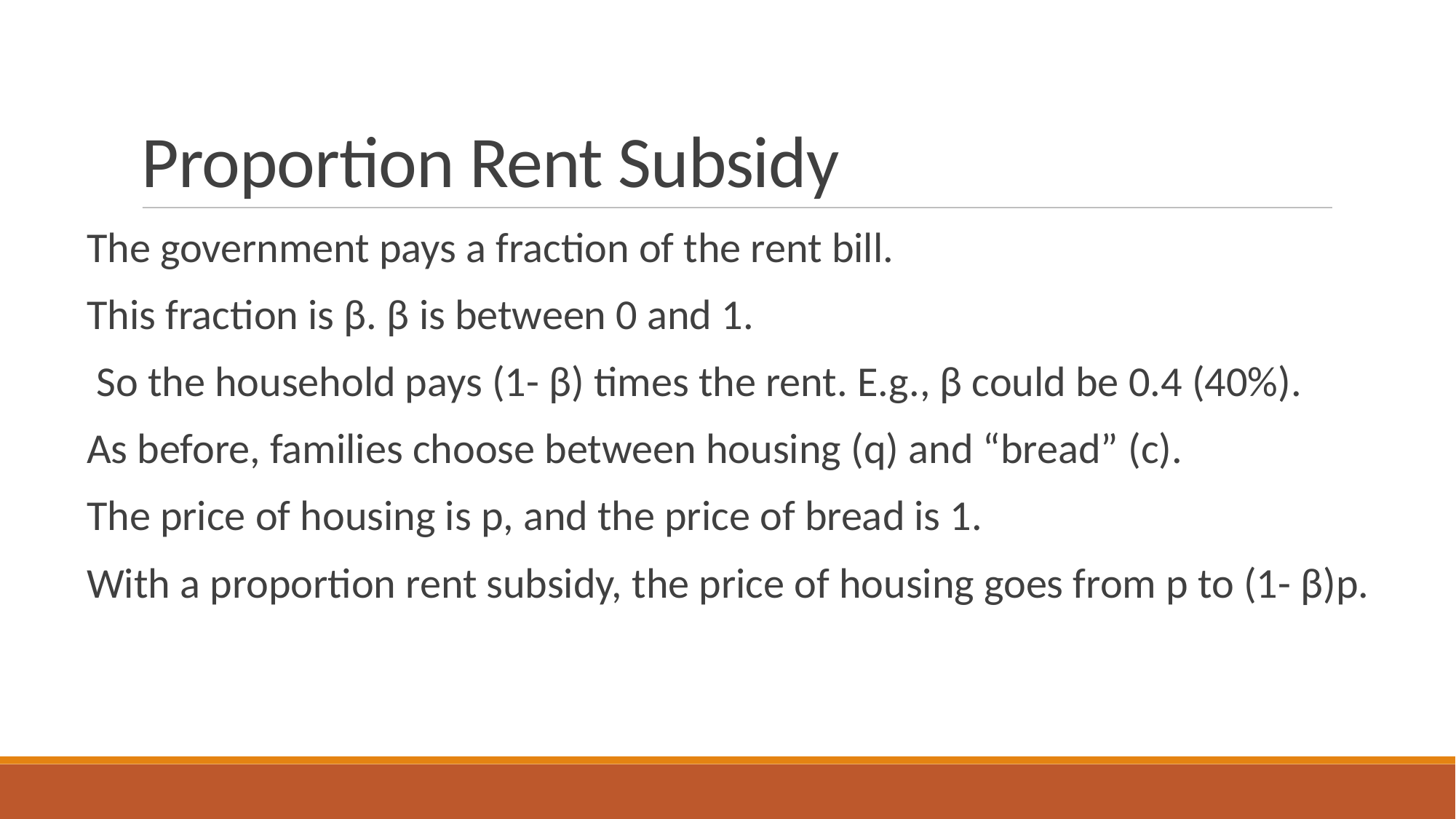

# Proportion Rent Subsidy
The government pays a fraction of the rent bill.
This fraction is β. β is between 0 and 1.
 So the household pays (1- β) times the rent. E.g., β could be 0.4 (40%).
As before, families choose between housing (q) and “bread” (c).
The price of housing is p, and the price of bread is 1.
With a proportion rent subsidy, the price of housing goes from p to (1- β)p.